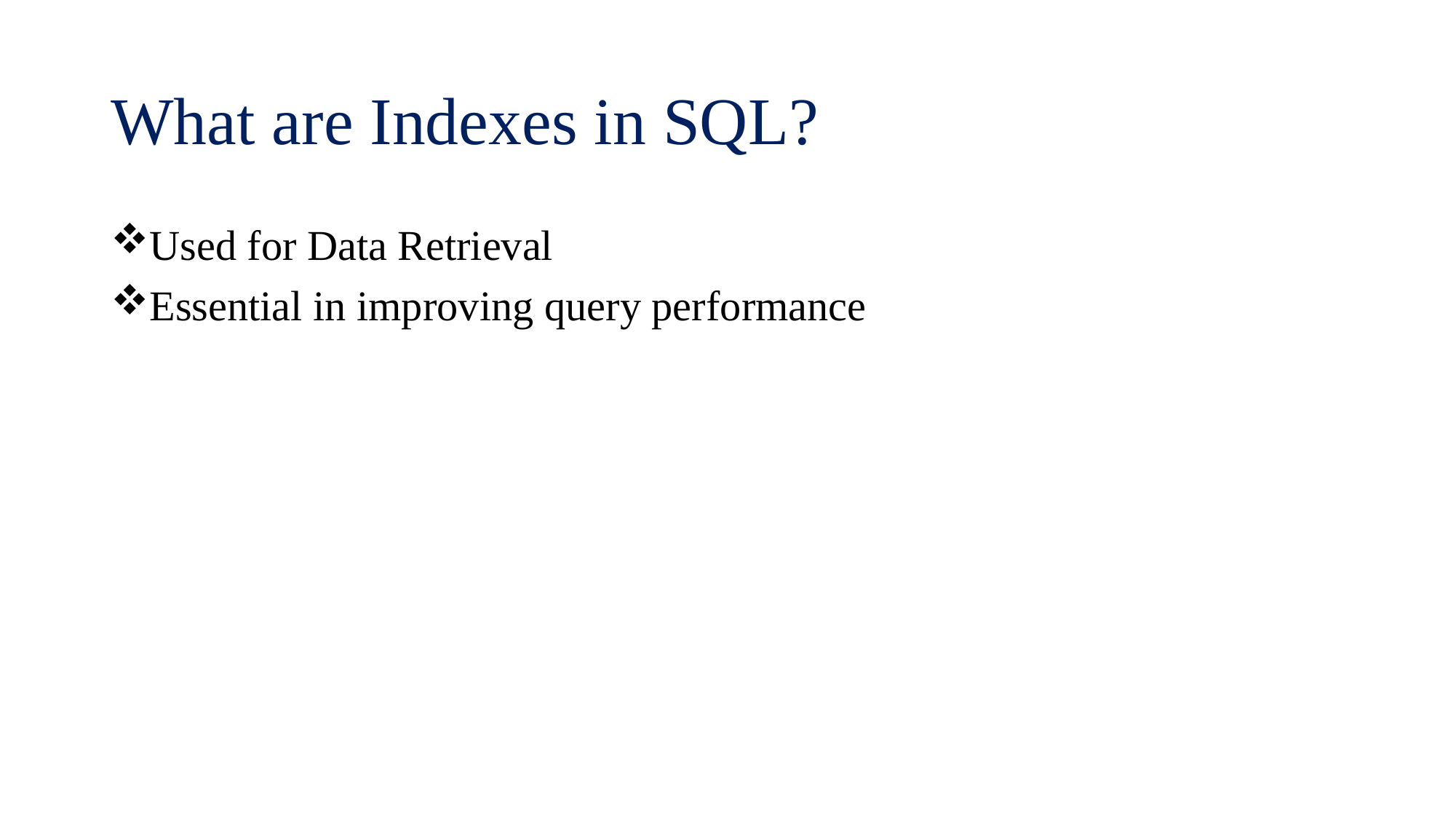

# What are Indexes in SQL?
Used for Data Retrieval
Essential in improving query performance